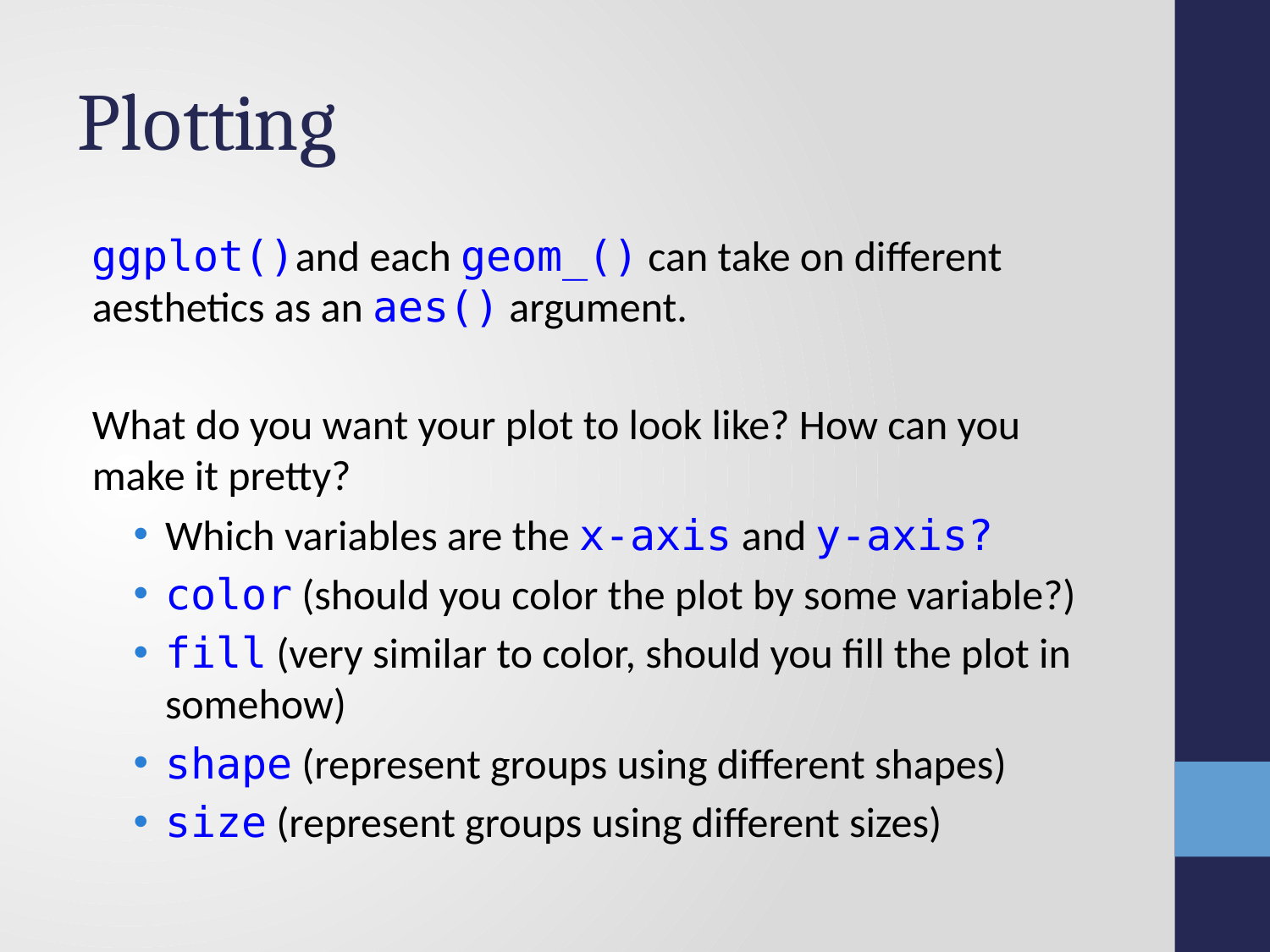

# Plotting
ggplot()and each geom_() can take on different aesthetics as an aes() argument.

What do you want your plot to look like? How can you make it pretty?
Which variables are the x-axis and y-axis?
color (should you color the plot by some variable?)
fill (very similar to color, should you fill the plot in somehow)
shape (represent groups using different shapes)
size (represent groups using different sizes)